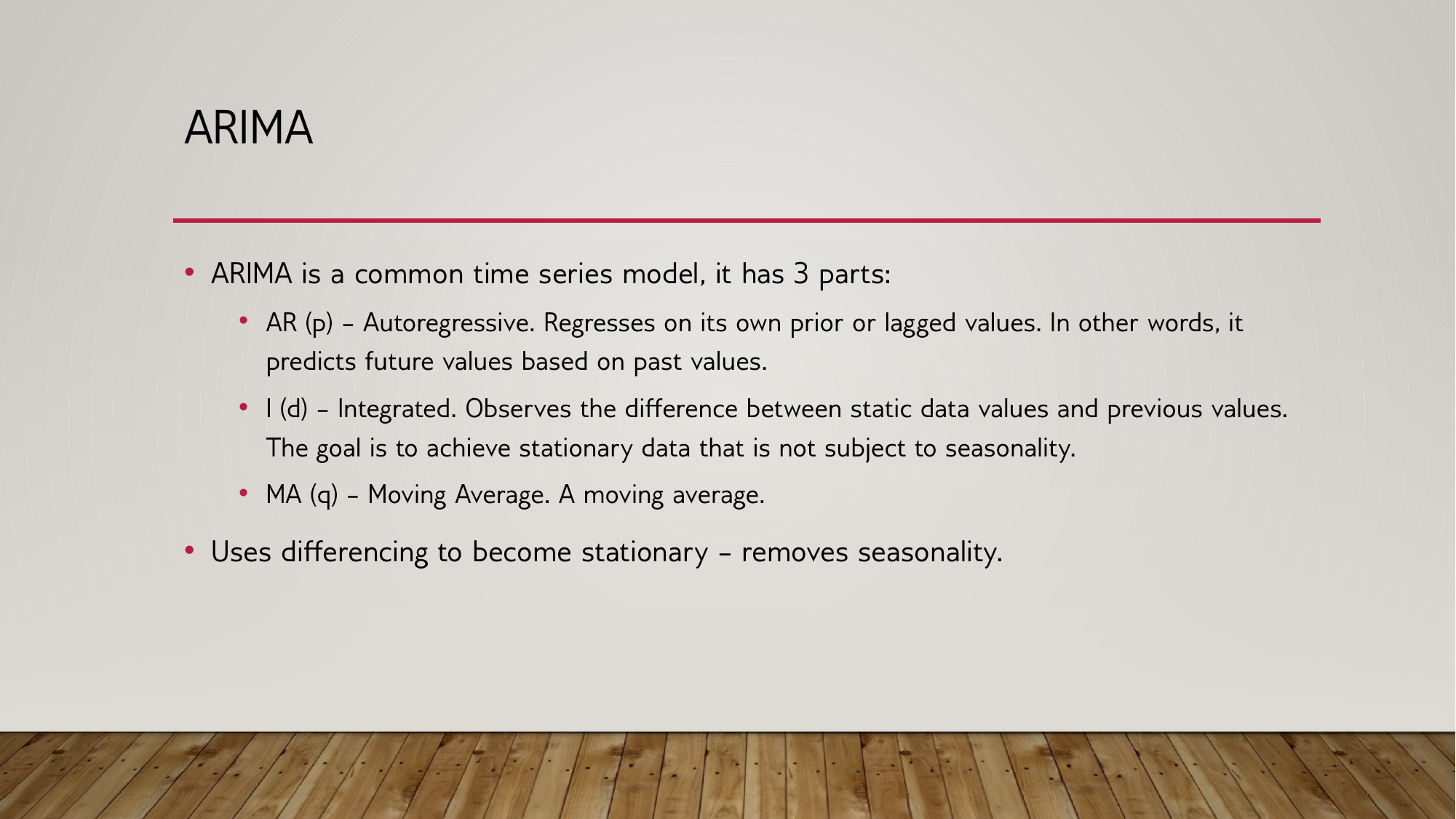

# ARIMA
ARIMA is a common time series model, it has 3 parts:
AR (p) – Autoregressive. Regresses on its own prior or lagged values. In other words, it predicts future values based on past values.
I (d) – Integrated. Observes the difference between static data values and previous values. The goal is to achieve stationary data that is not subject to seasonality.
MA (q) – Moving Average. A moving average.
Uses differencing to become stationary – removes seasonality.